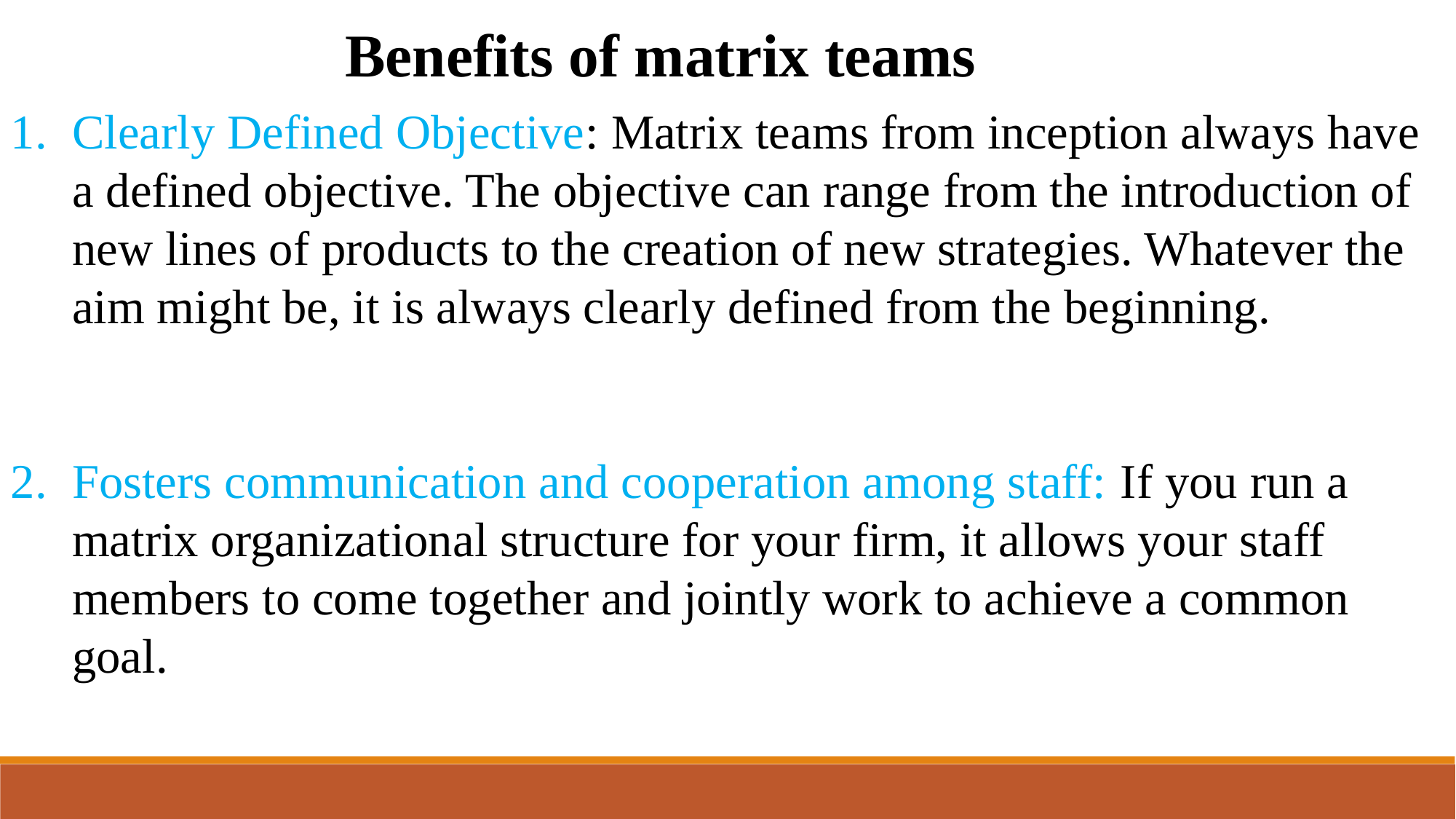

Benefits of matrix teams
Clearly Defined Objective: Matrix teams from inception always have a defined objective. The objective can range from the introduction of new lines of products to the creation of new strategies. Whatever the aim might be, it is always clearly defined from the beginning.

Fosters communication and cooperation among staff: If you run a matrix organizational structure for your firm, it allows your staff members to come together and jointly work to achieve a common goal.